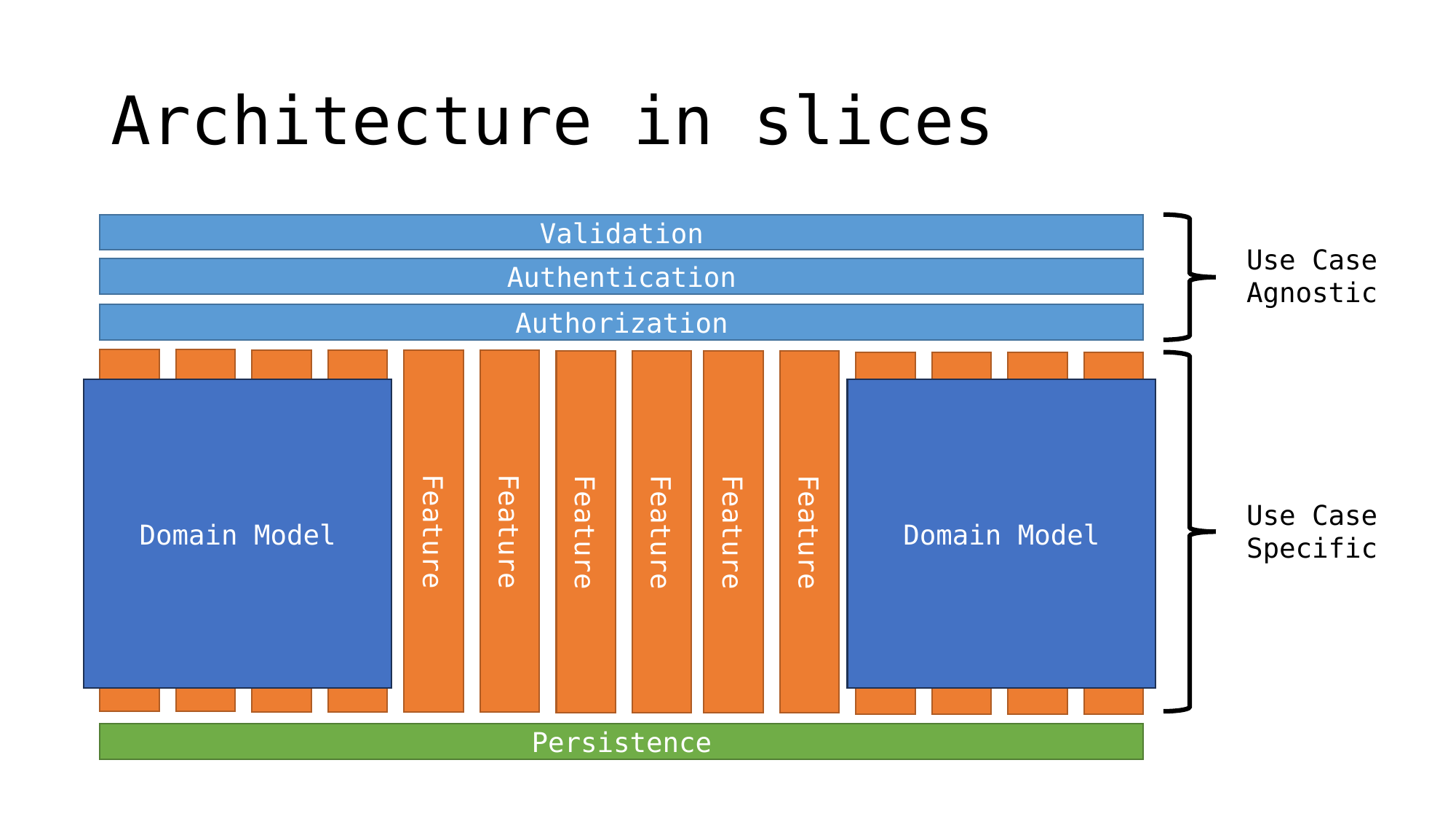

# Architecture in slices
Validation

Use Case Agnostic
Authentication
Authorization
Feature
Feature
Feature
Feature
Feature
Feature
Feature
Feature
Feature
Feature
Feature
Feature
Feature
Feature

Domain Model
Domain Model
Use Case Specific
Persistence